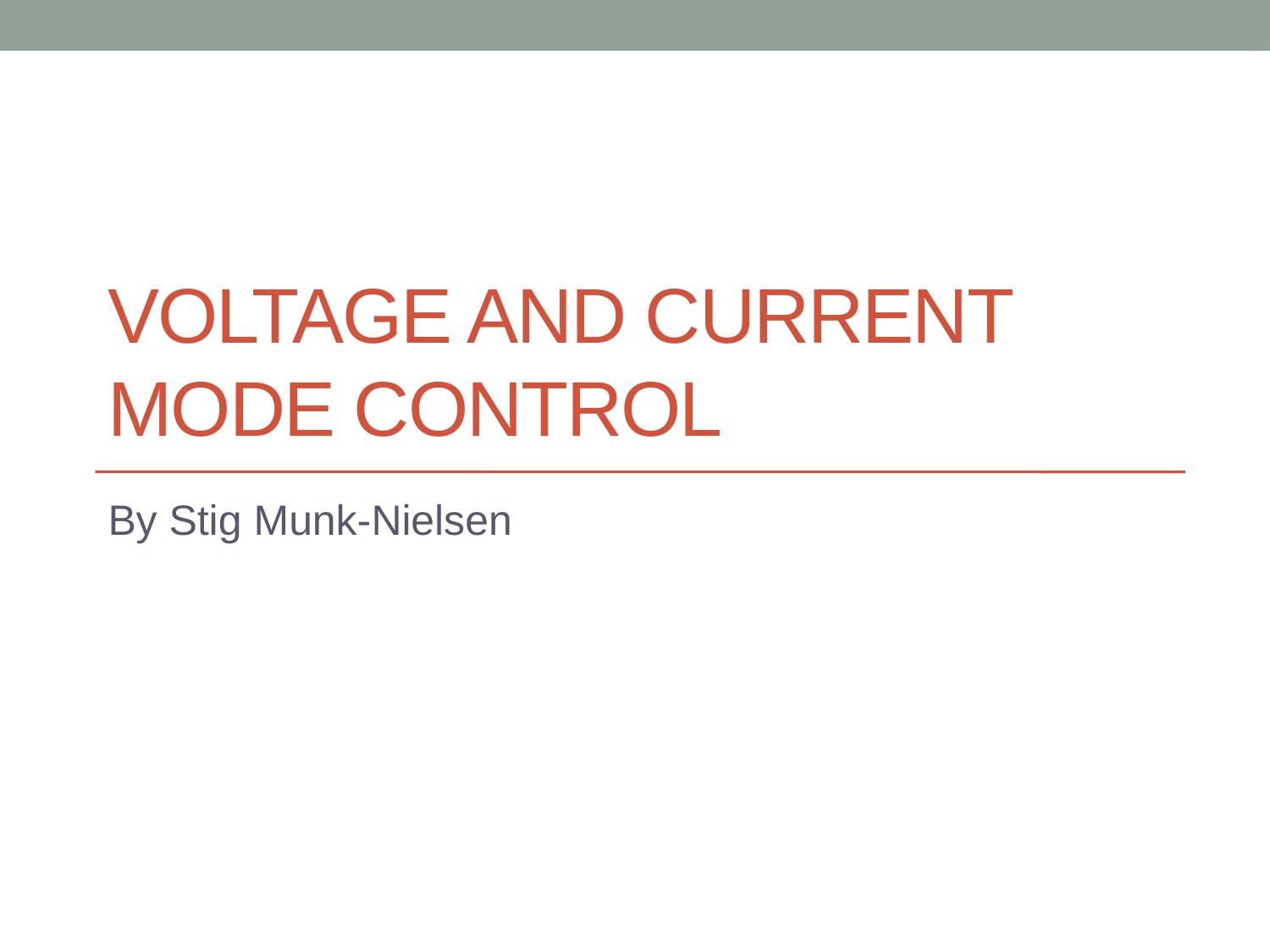

# Voltage and Current mode control
By Stig Munk-Nielsen